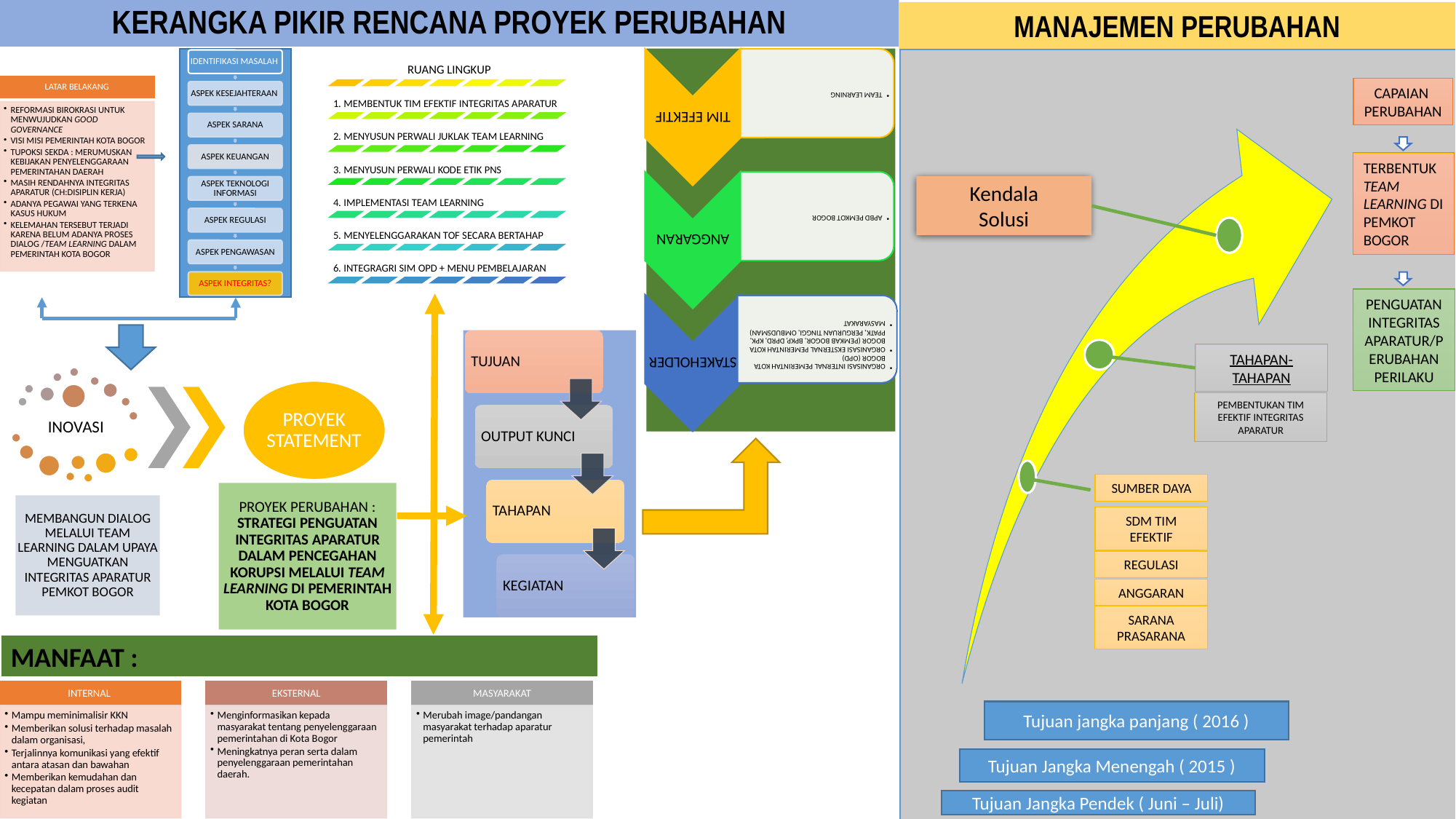

# KERANGKA PIKIR RENCANA PROYEK PERUBAHAN
MANAJEMEN PERUBAHAN
RUANG LINGKUP
1. MEMBENTUK TIM EFEKTIF INTEGRITAS APARATUR
2. MENYUSUN PERWALI JUKLAK TEAM LEARNING
3. MENYUSUN PERWALI KODE ETIK PNS
4. IMPLEMENTASI TEAM LEARNING
5. MENYELENGGARAKAN TOF SECARA BERTAHAP
6. INTEGRAGRI SIM OPD + MENU PEMBELAJARAN
LATAR BELAKANG
REFORMASI BIROKRASI UNTUK MENWUJUDKAN GOOD GOVERNANCE
VISI MISI PEMERINTAH KOTA BOGOR
TUPOKSI SEKDA : MERUMUSKAN KEBIJAKAN PENYELENGGARAAN PEMERINTAHAN DAERAH
MASIH RENDAHNYA INTEGRITAS APARATUR (CH:DISIPLIN KERJA)
ADANYA PEGAWAI YANG TERKENA KASUS HUKUM
KELEMAHAN TERSEBUT TERJADI KARENA BELUM ADANYA PROSES DIALOG /TEAM LEARNING DALAM PEMERINTAH KOTA BOGOR

TIM EFEKTIF
TEAM LEARNING
ANGGARAN
APBD PEMKOT BOGOR
STAKEHOLDER
ORGANISASI INTERNAL PEMERINTAH KOTA BOGOR (OPD)
ORGANISASI EKSTERNAL PEMERINTAH KOTA BOGOR (PEMKAB BOGOR, BPKP, DPRD, KPK, PPATK, PERGURUAN TINGGI, OMBUDSMAN)
MASYARAKAT

IDENTIFIKASI MASALAH
ASPEK KESEJAHTERAAN
ASPEK SARANA
ASPEK KEUANGAN
ASPEK TEKNOLOGI INFORMASI
ASPEK REGULASI
ASPEK PENGAWASAN
ASPEK INTEGRITAS?
CAPAIAN
PERUBAHAN

TERBENTUK TEAM LEARNING DI PEMKOT BOGOR

PENGUATAN INTEGRITAS APARATUR/PERUBAHAN PERILAKU

Kendala
Solusi

INOVASI
MEMBANGUN DIALOG MELALUI TEAM LEARNING DALAM UPAYA MENGUATKAN INTEGRITAS APARATUR PEMKOT BOGOR
PROYEK STATEMENT
PROYEK PERUBAHAN : STRATEGI PENGUATAN INTEGRITAS APARATUR DALAM PENCEGAHAN KORUPSI MELALUI TEAM LEARNING DI PEMERINTAH KOTA BOGOR

TUJUAN
OUTPUT KUNCI
TAHAPAN
KEGIATAN

TAHAPAN-TAHAPAN
PEMBENTUKAN TIM EFEKTIF INTEGRITAS APARATUR

SUMBER DAYA
SDM TIM EFEKTIF
REGULASI
ANGGARAN
SARANA PRASARANA
MANFAAT :
INTERNAL
Mampu meminimalisir KKN
Memberikan solusi terhadap masalah dalam organisasi,
Terjalinnya komunikasi yang efektif antara atasan dan bawahan
Memberikan kemudahan dan kecepatan dalam proses audit kegiatan
EKSTERNAL
Menginformasikan kepada masyarakat tentang penyelenggaraan pemerintahan di Kota Bogor
Meningkatnya peran serta dalam penyelenggaraan pemerintahan daerah.

MASYARAKAT
Merubah image/pandangan masyarakat terhadap aparatur pemerintah
Tujuan jangka panjang ( 2016 )
Tujuan Jangka Menengah ( 2015 )
Tujuan Jangka Pendek ( Juni – Juli)